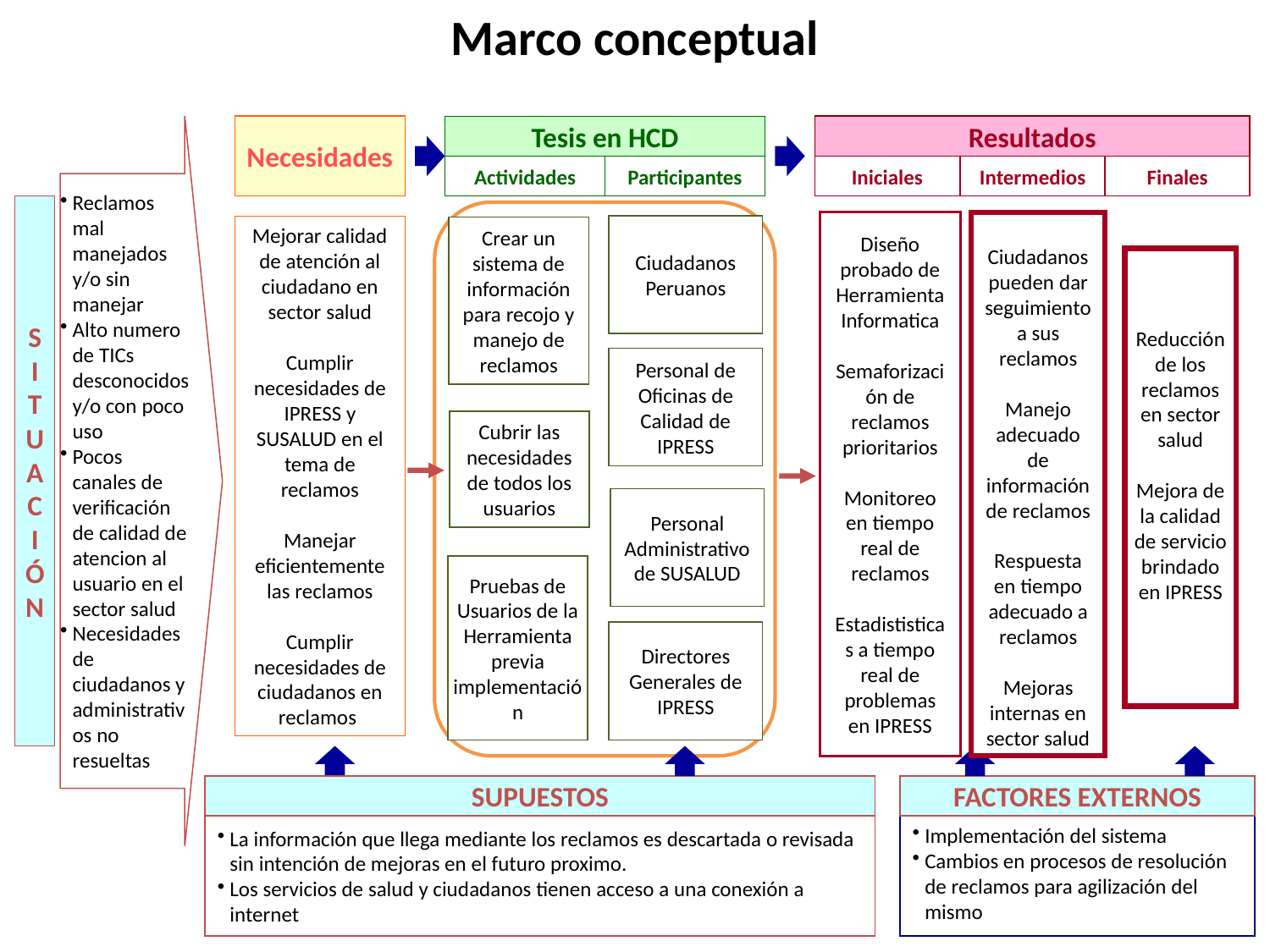

Marco conceptual

Reclamos mal manejados y/o sin manejar
Alto numero de TICs desconocidos y/o con poco uso
Pocos canales de verificación de calidad de atencion al usuario en el sector salud
Necesidades de ciudadanos y administrativos no resueltas

Necesidades
Resultados
Tesis en HCD

Iniciales
Intermedios
Actividades
Participantes
Finales
S
I
T
U
A
C
I
Ó
N

Diseño probado de Herramienta Informatica

Semaforización de reclamos prioritarios

Monitoreo en tiempo real de reclamos

Estadististicas a tiempo real de problemas en IPRESS

Ciudadanos pueden dar seguimiento a sus reclamos

Manejo adecuado de información de reclamos

Respuesta en tiempo adecuado a reclamos

Mejoras internas en sector salud

Ciudadanos Peruanos
Mejorar calidad de atención al ciudadano en sector salud

Cumplir necesidades de IPRESS y SUSALUD en el tema de reclamos

Manejar eficientemente las reclamos

Cumplir necesidades de ciudadanos en reclamos
Crear un sistema de información para recojo y manejo de reclamos
Reducción de los reclamos en sector salud

Mejora de la calidad de servicio brindado en IPRESS

Personal de Oficinas de Calidad de IPRESS
Cubrir las necesidades de todos los usuarios

Personal Administrativo de SUSALUD
Pruebas de Usuarios de la Herramienta previa implementación
Directores Generales de IPRESS

SUPUESTOS
La información que llega mediante los reclamos es descartada o revisada sin intención de mejoras en el futuro proximo.
Los servicios de salud y ciudadanos tienen acceso a una conexión a internet
FACTORES EXTERNOS
Implementación del sistema
Cambios en procesos de resolución de reclamos para agilización del mismo